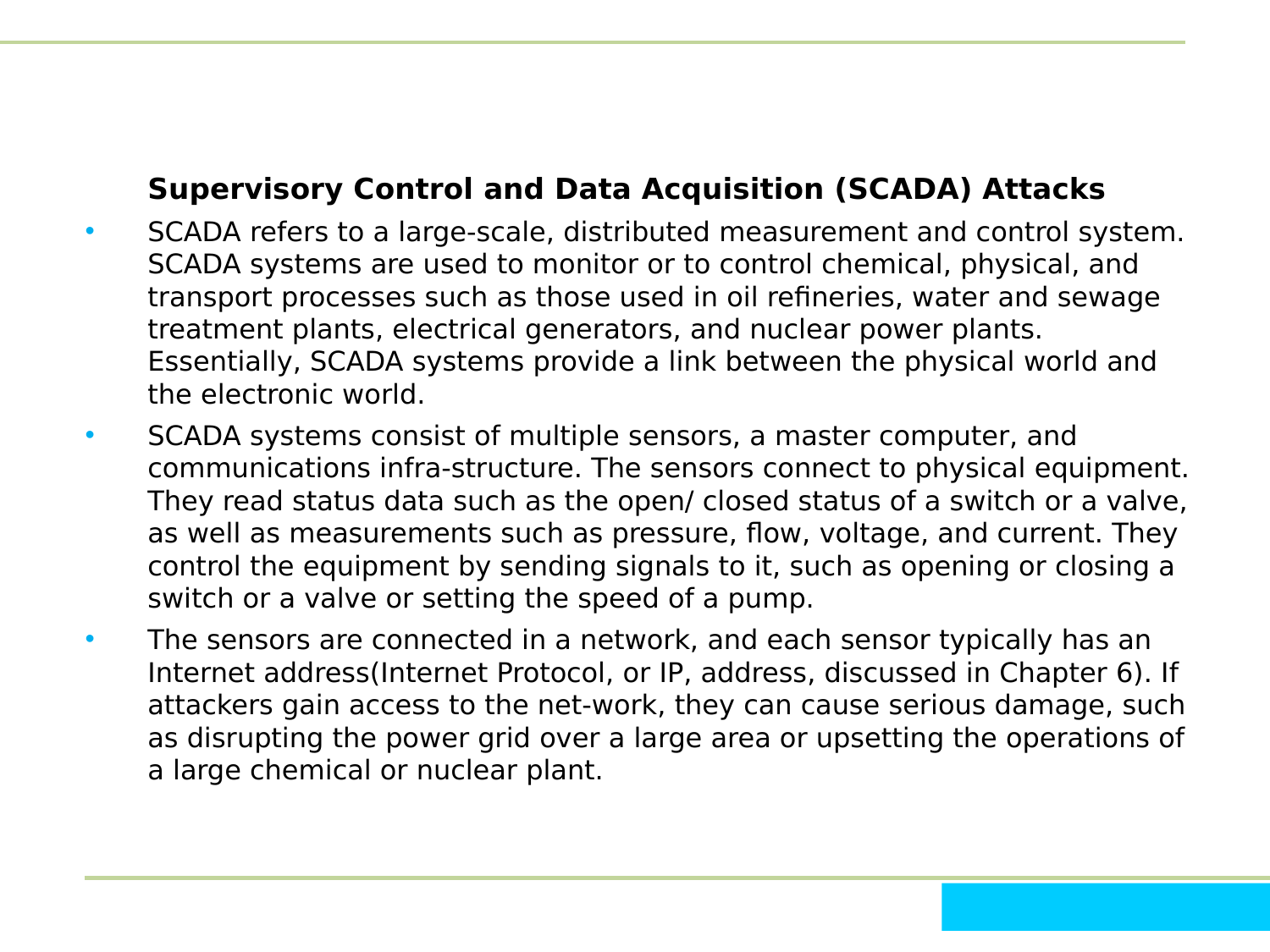

#

Supervisory Control and Data Acquisition (SCADA) Attacks
SCADA refers to a large-scale, distributed measurement and control system. SCADA systems are used to monitor or to control chemical, physical, and transport processes such as those used in oil refineries, water and sewage treatment plants, electrical generators, and nuclear power plants. Essentially, SCADA systems provide a link between the physical world and the electronic world.
SCADA systems consist of multiple sensors, a master computer, and communications infra-structure. The sensors connect to physical equipment. They read status data such as the open/ closed status of a switch or a valve, as well as measurements such as pressure, flow, voltage, and current. They control the equipment by sending signals to it, such as opening or closing a switch or a valve or setting the speed of a pump.
The sensors are connected in a network, and each sensor typically has an Internet address(Internet Protocol, or IP, address, discussed in Chapter 6). If attackers gain access to the net-work, they can cause serious damage, such as disrupting the power grid over a large area or upsetting the operations of a large chemical or nuclear plant.